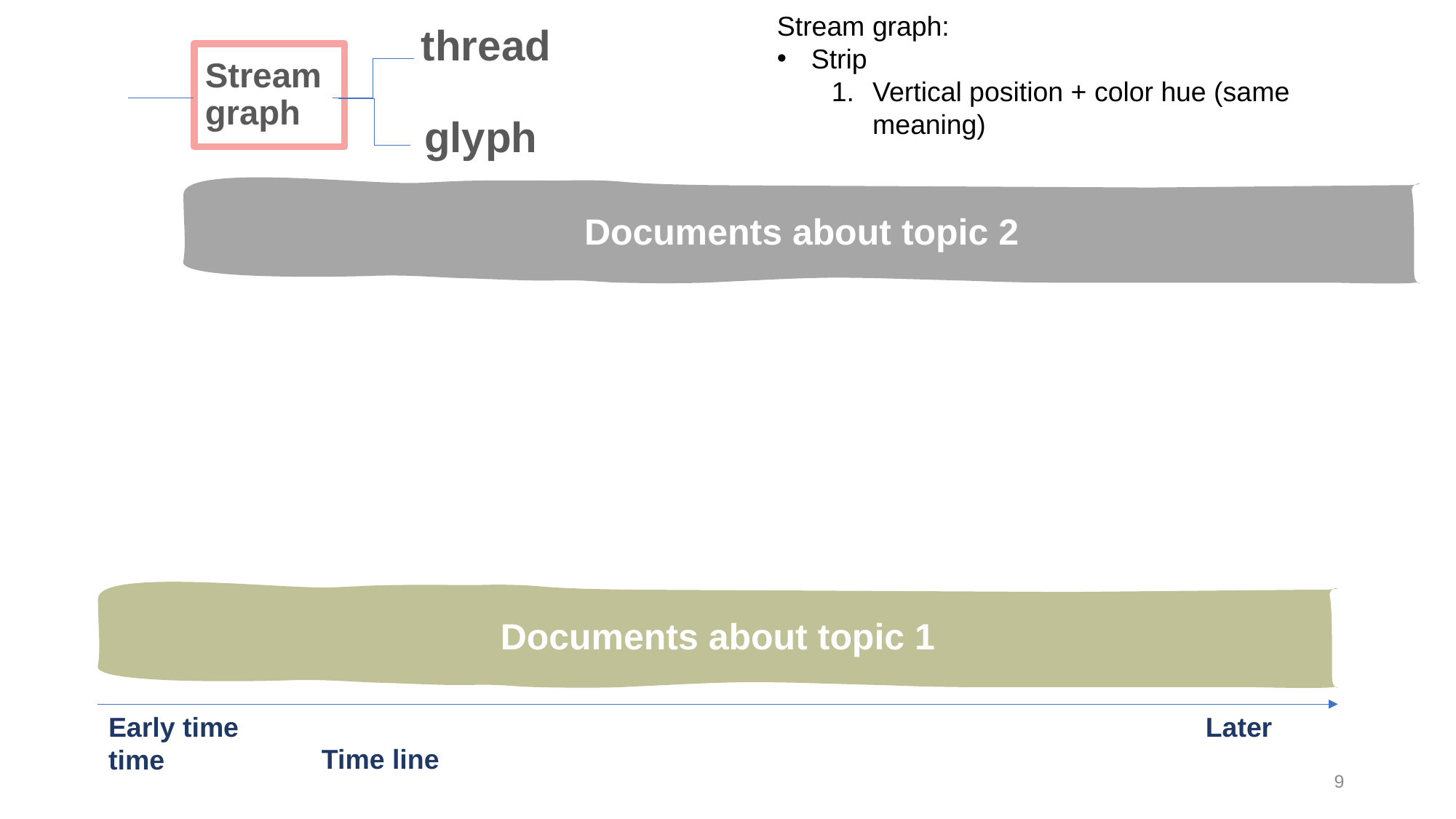

thread
Stream graph:
Strip
Vertical position + color hue (same meaning)
# Stream graph
glyph
Documents about topic 2
Documents about topic 1
Early time                                                                                                                               Later time
Time line
9